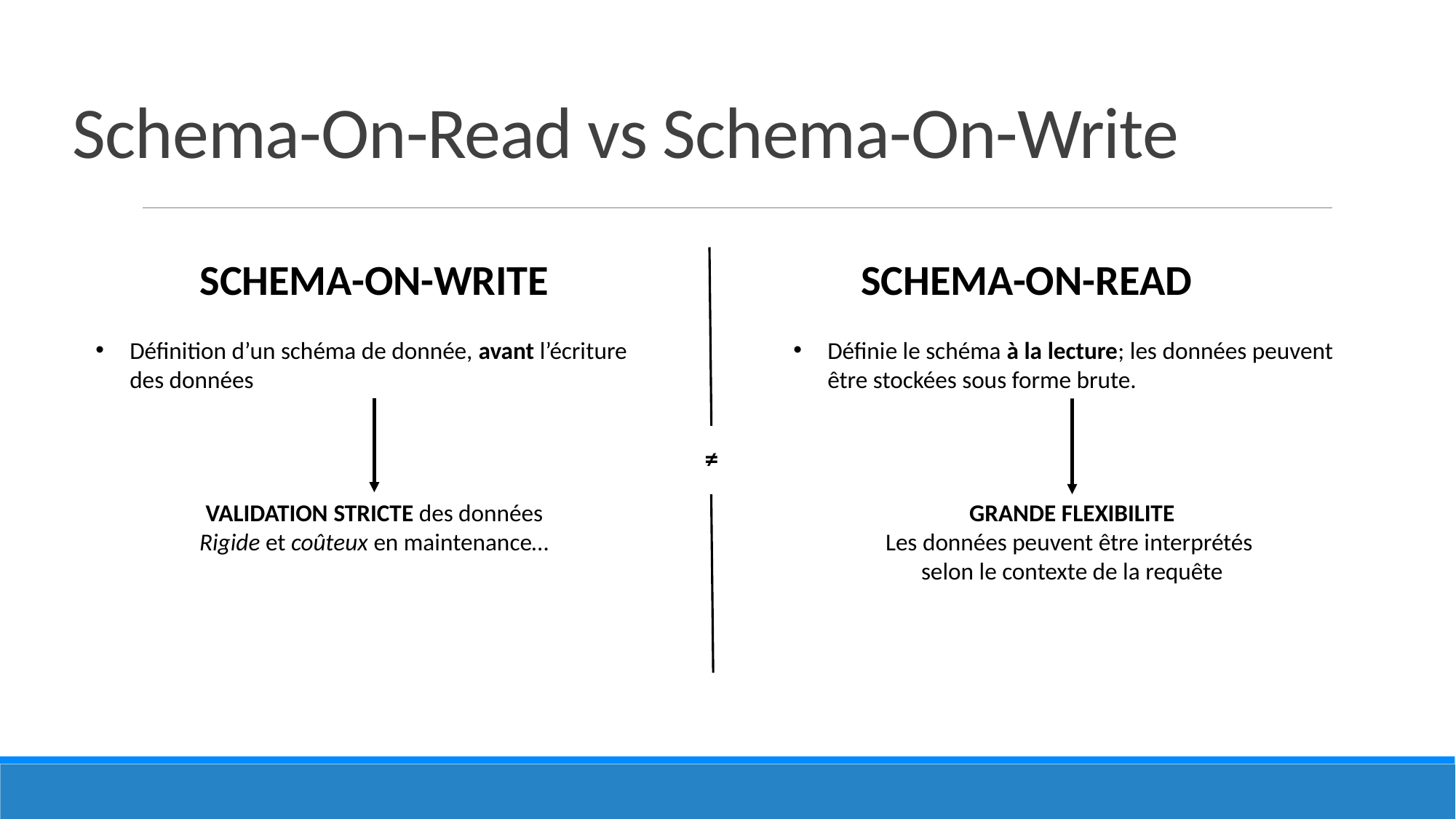

# Schema-On-Read vs Schema-On-Write
SCHEMA-ON-WRITE
SCHEMA-ON-READ
Définie le schéma à la lecture; les données peuvent être stockées sous forme brute.
Définition d’un schéma de donnée, avant l’écriture des données
≠
GRANDE FLEXIBILITE
Les données peuvent être interprétés
selon le contexte de la requête
VALIDATION STRICTE des données
Rigide et coûteux en maintenance…